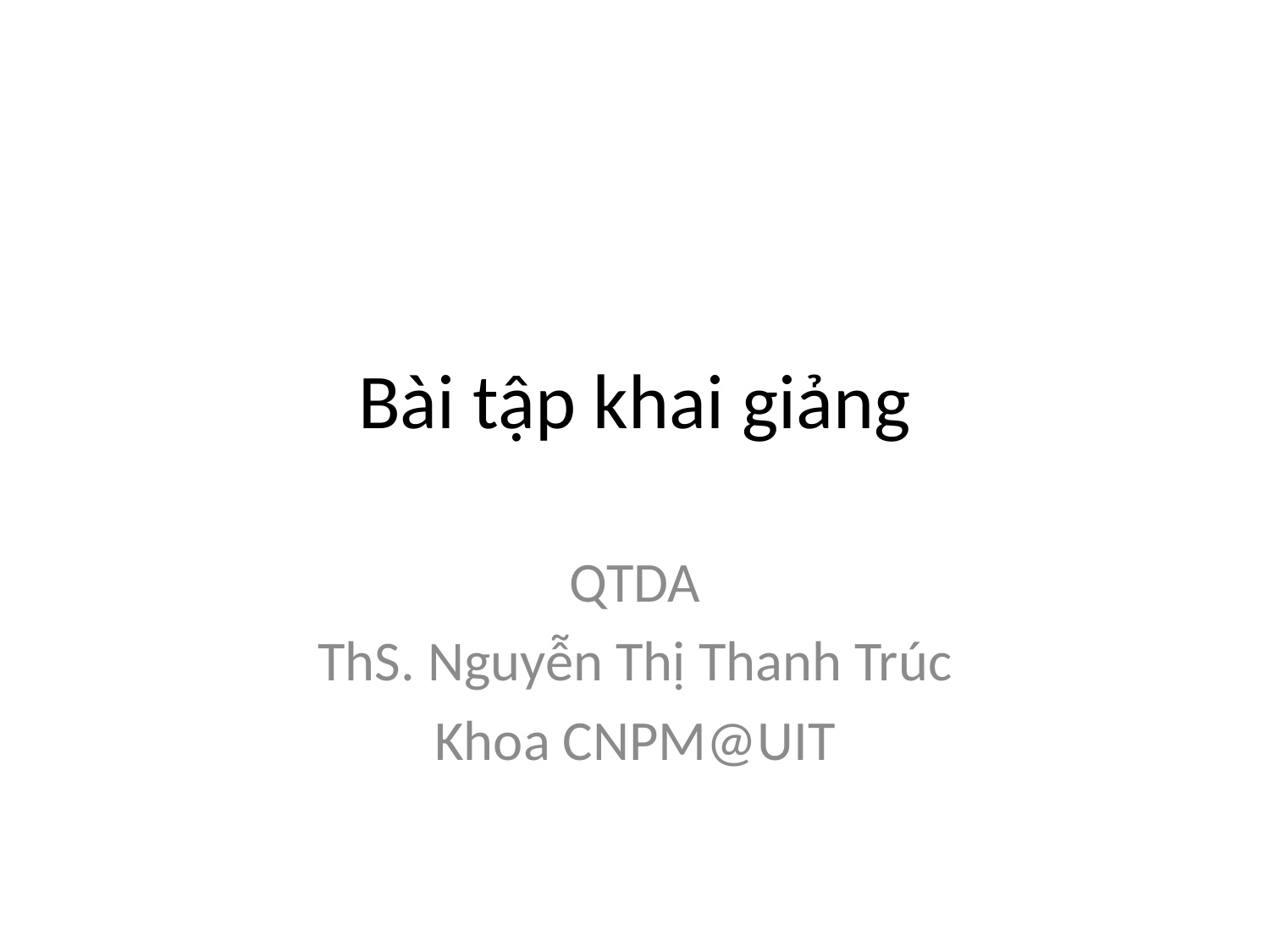

# Bài tập khai giảng
QTDA
ThS. Nguyễn Thị Thanh Trúc
Khoa CNPM@UIT